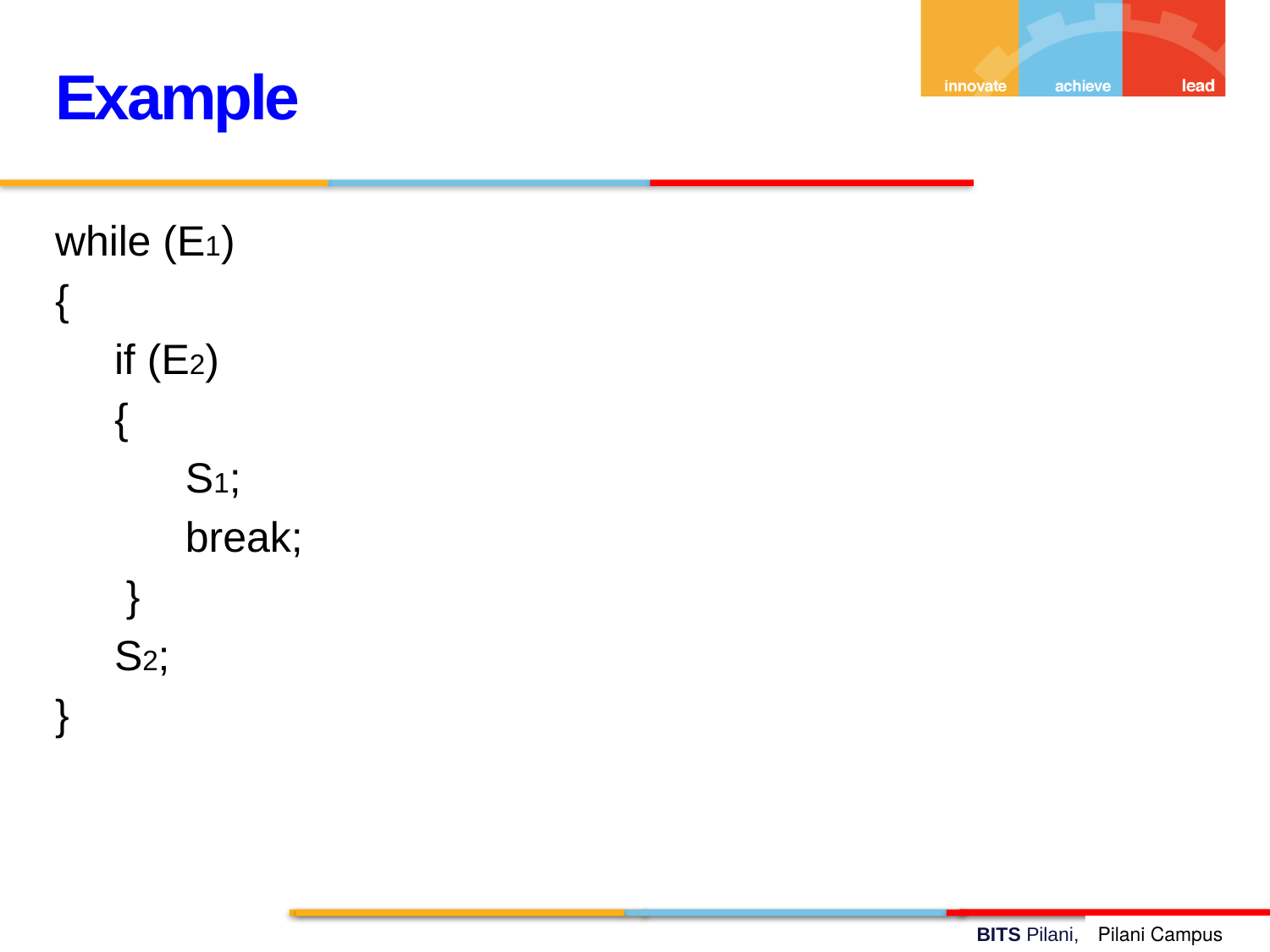

Example
while (E1)
{
     if (E2)
     {
           S1;
           break;
      }
     S2;
}
Pilani Campus